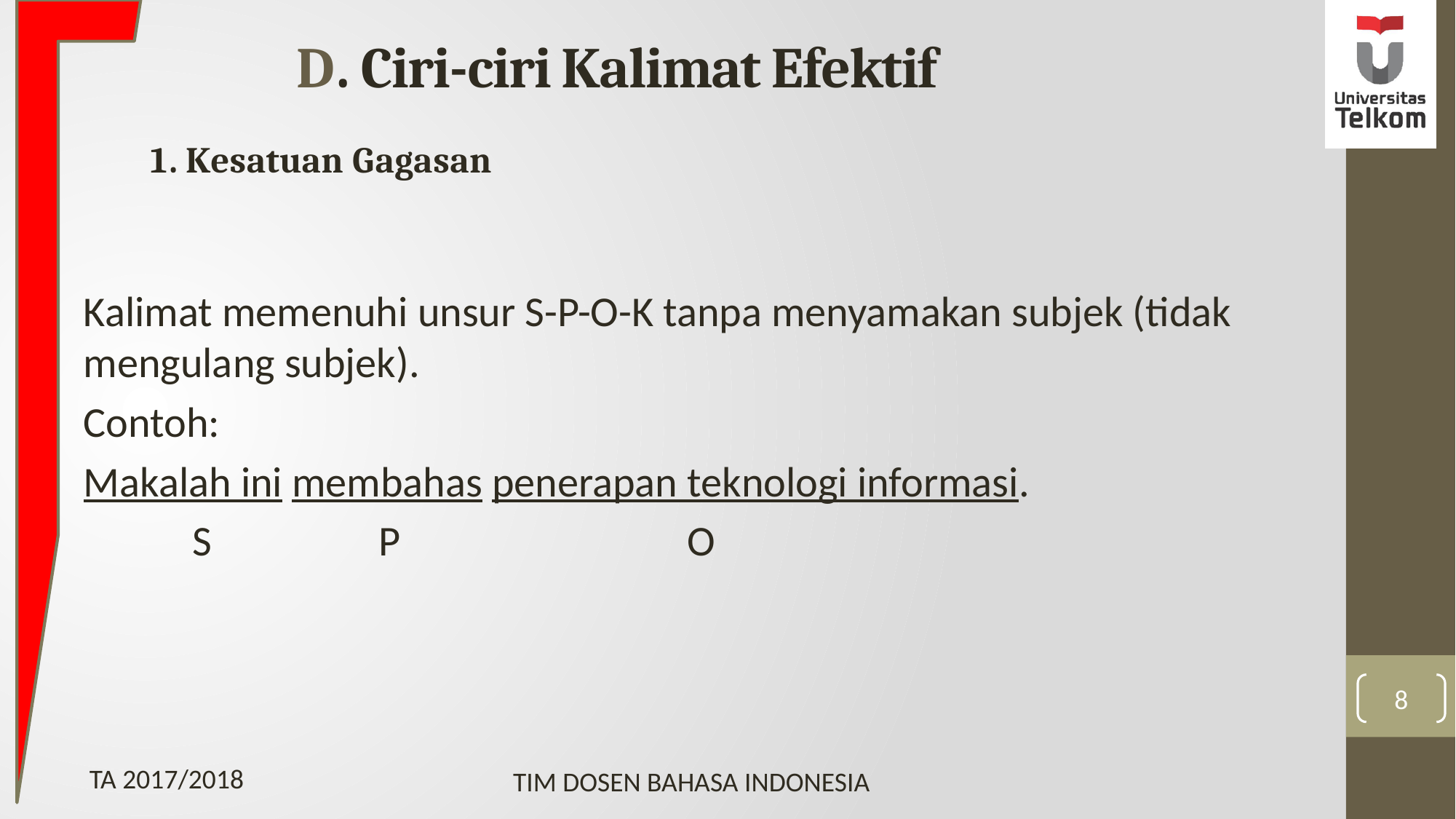

# D. Ciri-ciri Kalimat Efektif
1. Kesatuan Gagasan
Kalimat memenuhi unsur S-P-O-K tanpa menyamakan subjek (tidak mengulang subjek).
Contoh:
Makalah ini membahas penerapan teknologi informasi.
	S	        P			      O

8